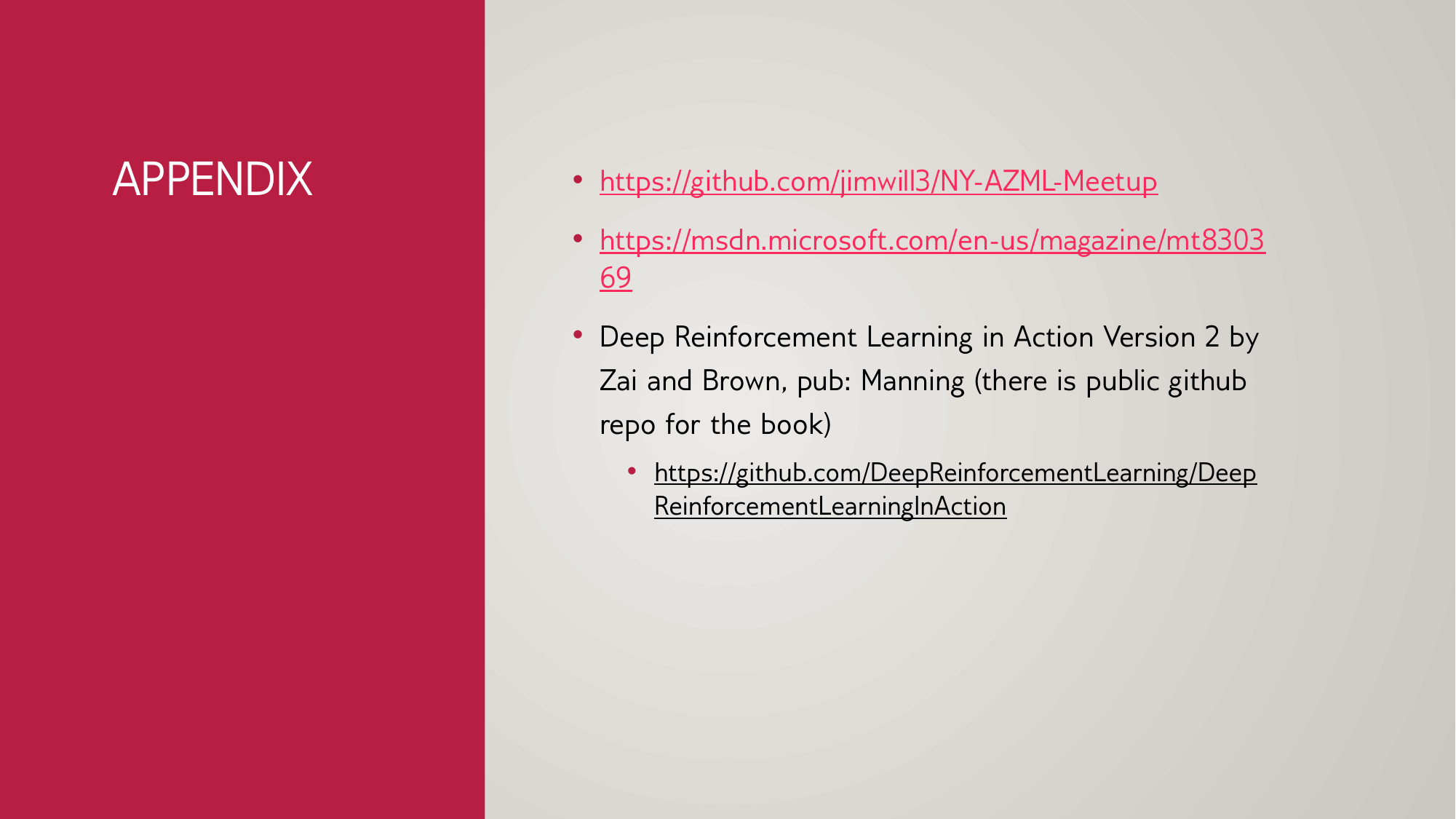

SSID: MSFTGUEST   PWD: msevent250ig
# appendix
https://github.com/jimwill3/NY-AZML-Meetup
https://msdn.microsoft.com/en-us/magazine/mt830369
Deep Reinforcement Learning in Action Version 2 by Zai and Brown, pub: Manning (there is public github repo for the book)
https://github.com/DeepReinforcementLearning/DeepReinforcementLearningInAction